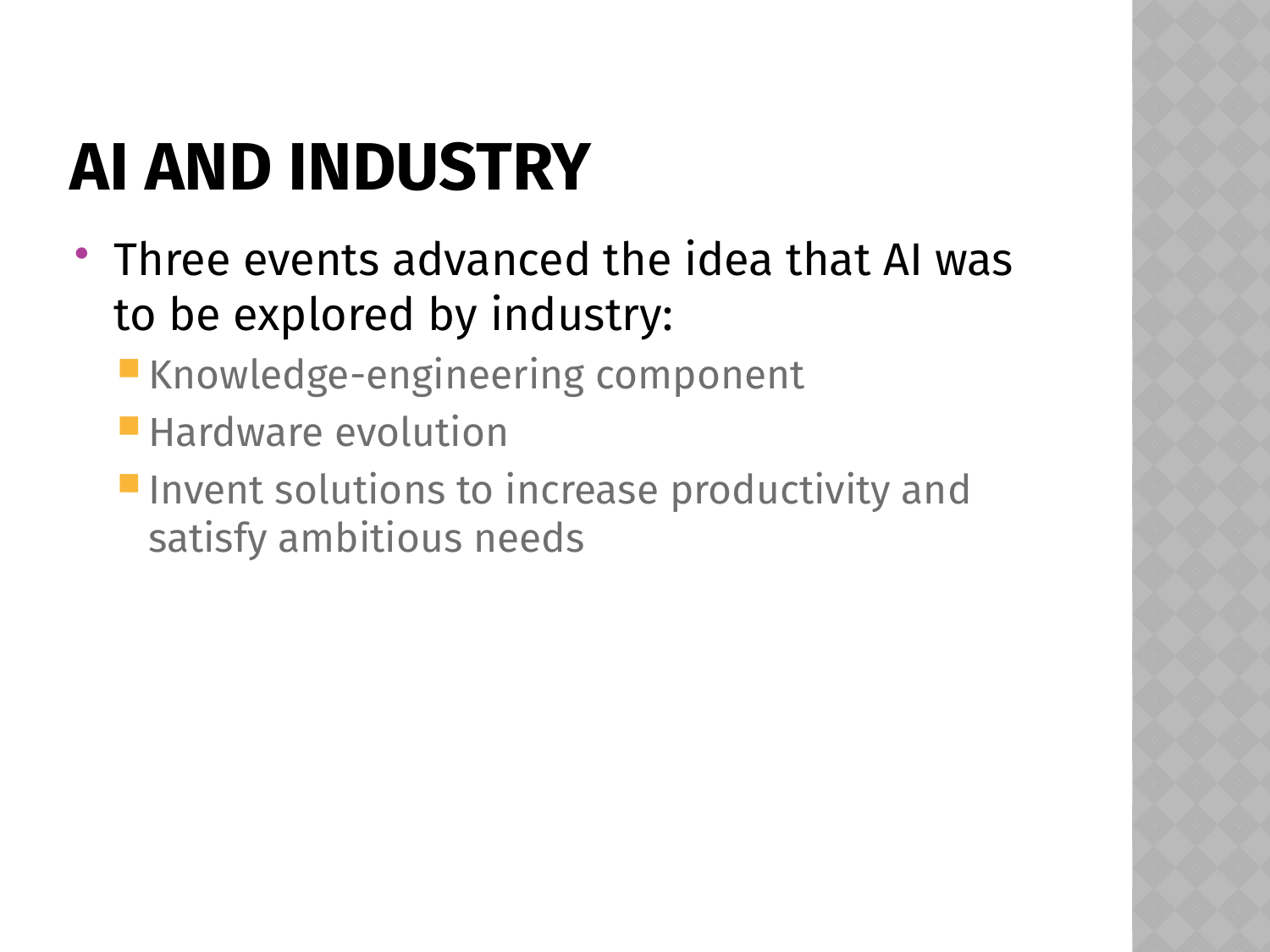

# AI and industry
Three events advanced the idea that AI was to be explored by industry:
Knowledge-engineering component
Hardware evolution
Invent solutions to increase productivity and satisfy ambitious needs